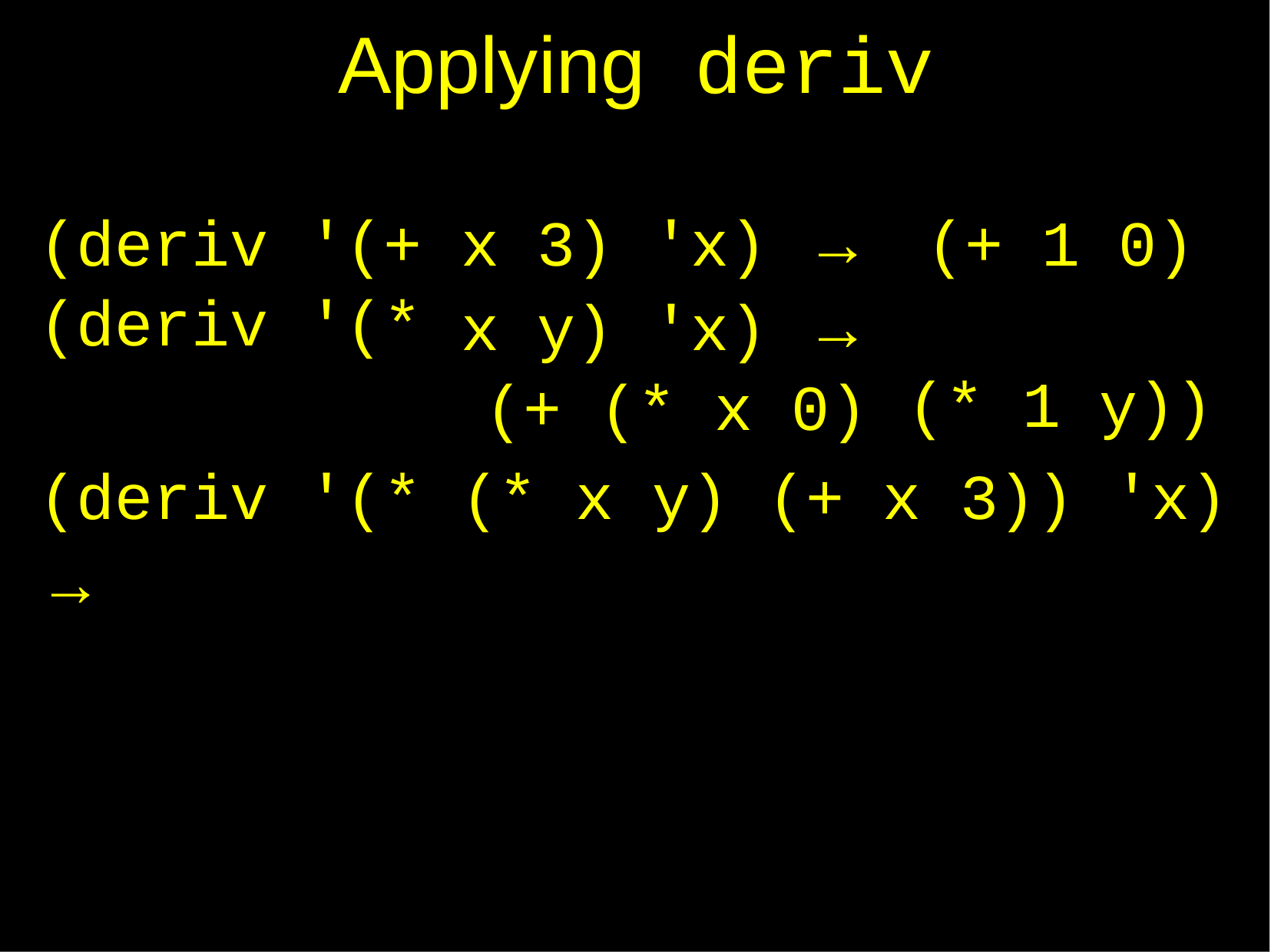

# Applying	deriv
| (deriv (deriv | '(+ '(\* | x 3) 'x) → x y) 'x) → (+ (\* x 0) | (+ 1 (\* 1 | 0) y)) |
| --- | --- | --- | --- | --- |
| (deriv | '(\* | (\* x y) (+ | x 3)) | 'x) |
| → |  |  |  |  |